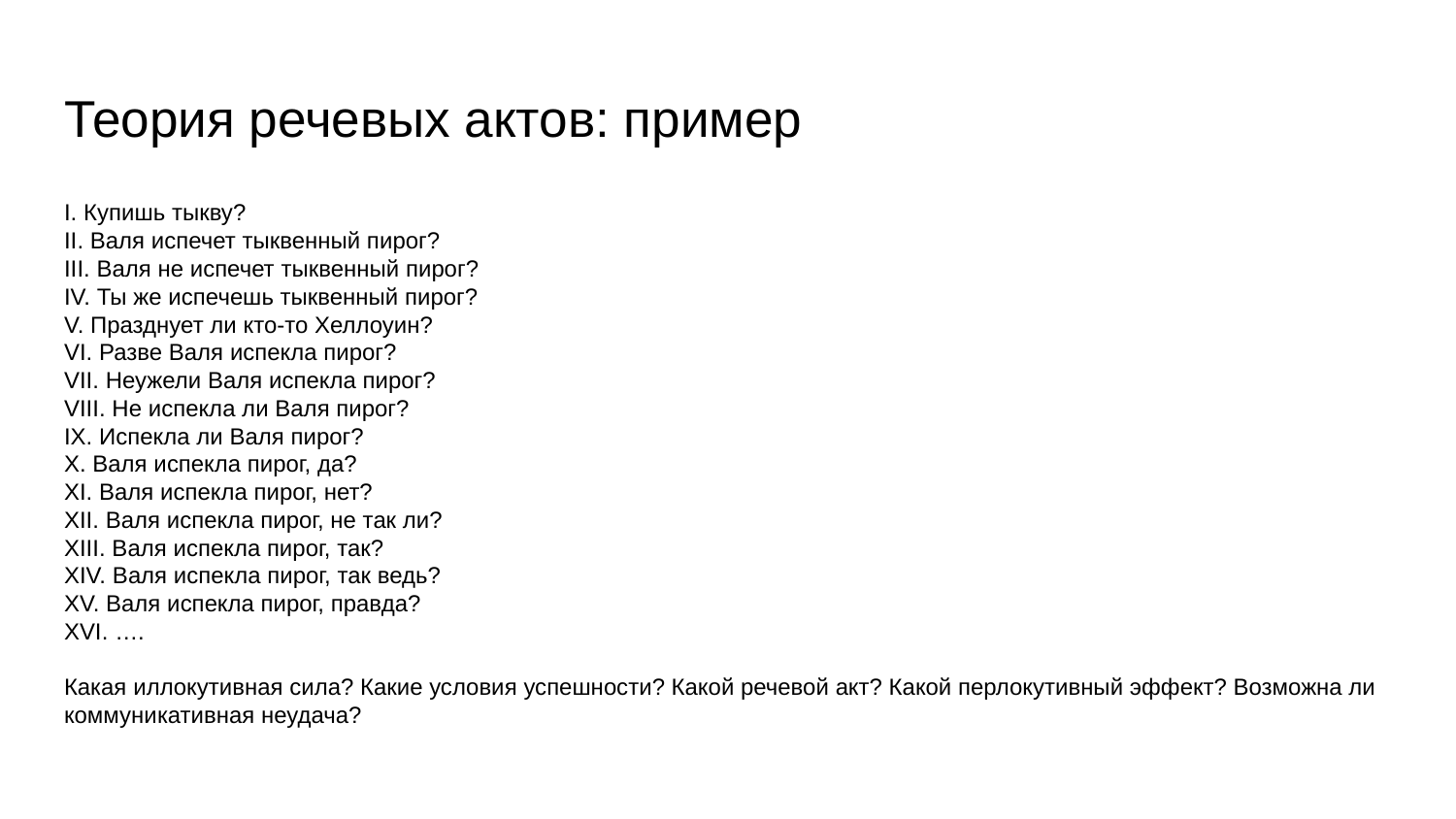

# Теория речевых актов: пример
I. Купишь тыкву?
II. Валя испечет тыквенный пирог?
III. Валя не испечет тыквенный пирог?
IV. Ты же испечешь тыквенный пирог?
V. Празднует ли кто-то Хеллоуин?
VI. Разве Валя испекла пирог?
VII. Неужели Валя испекла пирог?
VIII. Не испекла ли Валя пирог?
IX. Испекла ли Валя пирог?
X. Валя испекла пирог, да?
XI. Валя испекла пирог, нет?
XII. Валя испекла пирог, не так ли?
XIII. Валя испекла пирог, так?
XIV. Валя испекла пирог, так ведь?
XV. Валя испекла пирог, правда?
XVI. ….

Какая иллокутивная сила? Какие условия успешности? Какой речевой акт? Какой перлокутивный эффект? Возможна ли коммуникативная неудача?